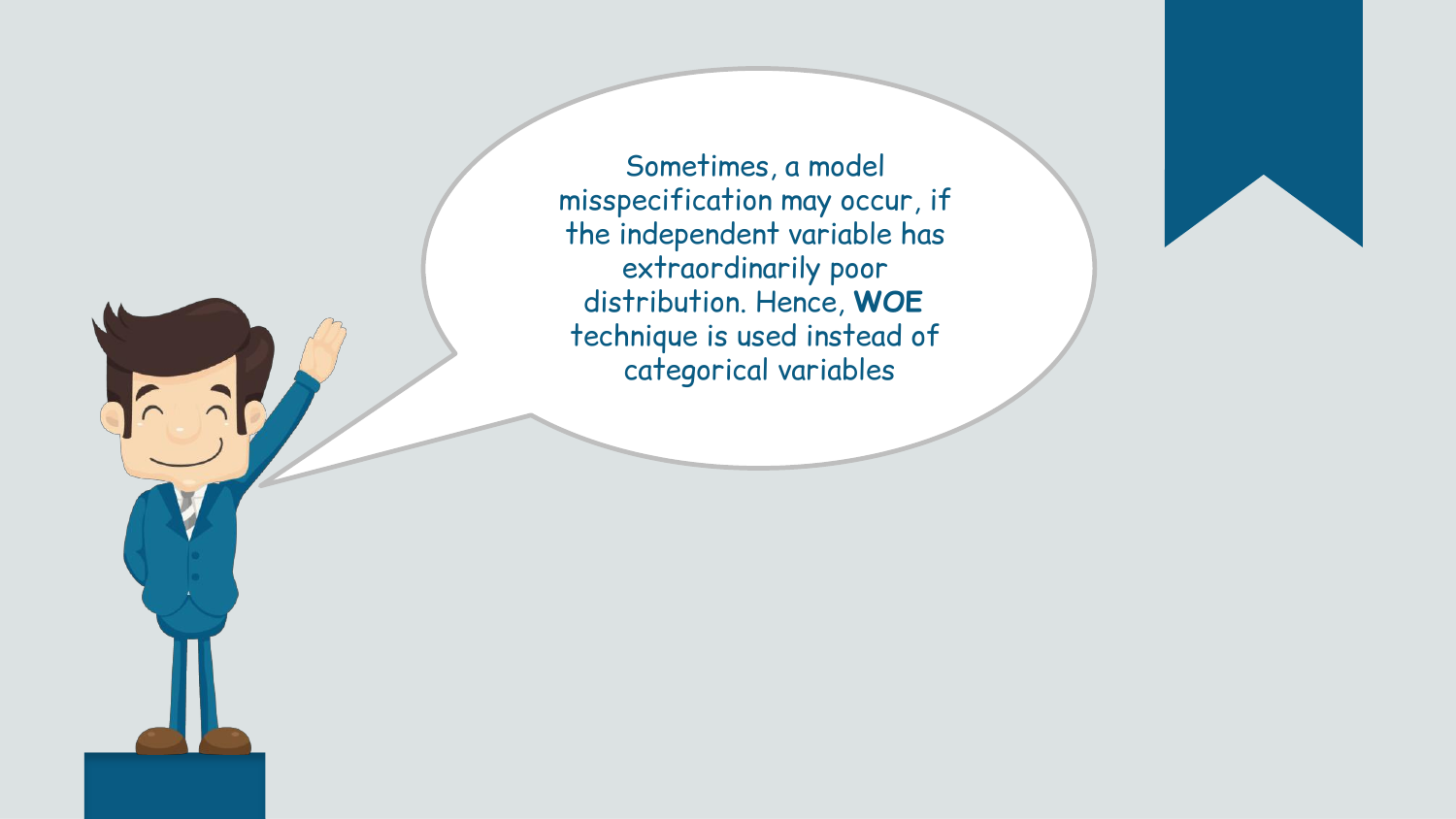

Sometimes, a model  misspecification may occur, if  the independent variable has  extraordinarily poor  distribution. Hence, WOE  technique is used instead of  categorical variables